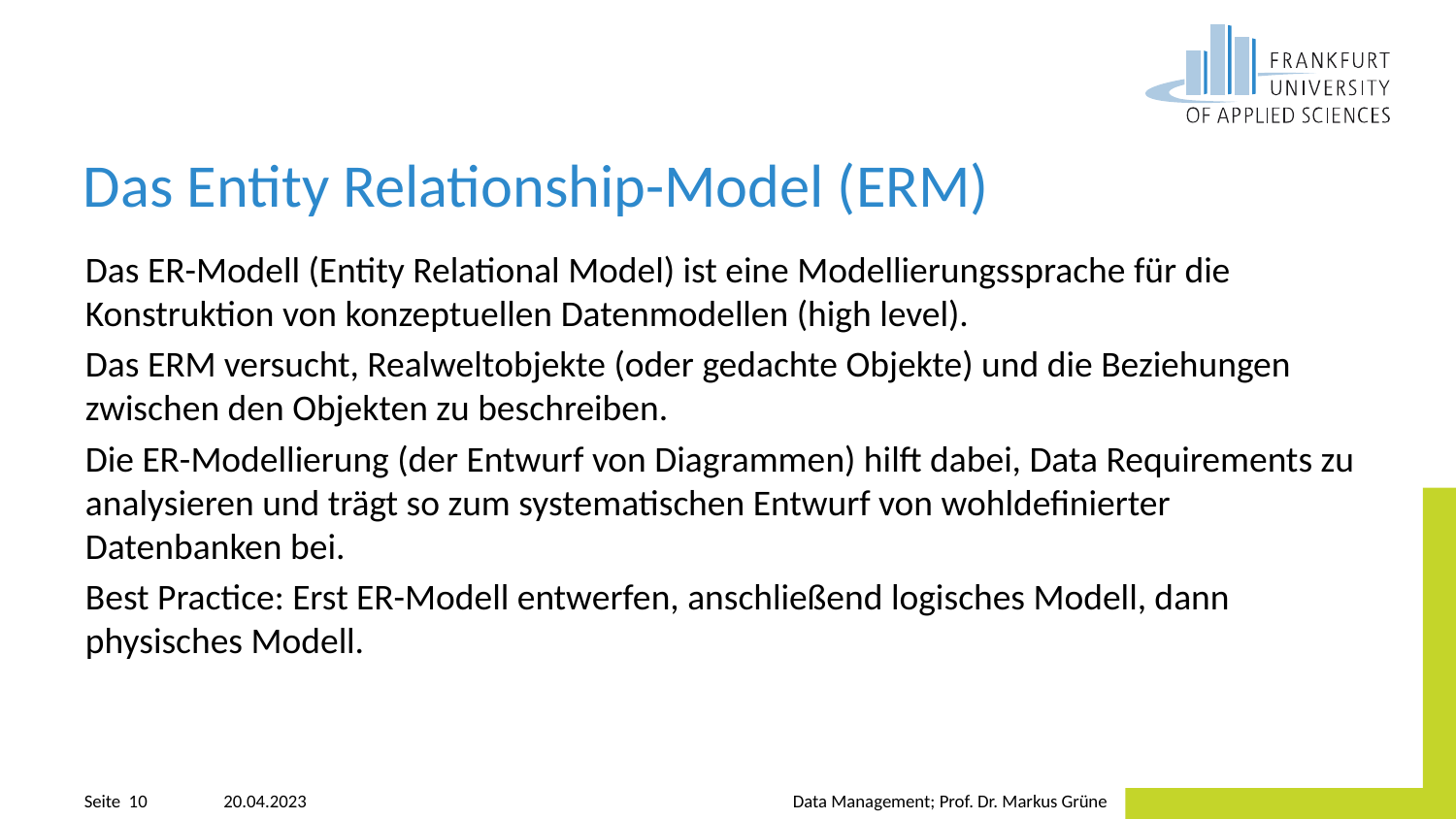

# Das Entity Relationship-Model (ERM)
Das ER-Modell (Entity Relational Model) ist eine Modellierungssprache für die Konstruktion von konzeptuellen Datenmodellen (high level).
Das ERM versucht, Realweltobjekte (oder gedachte Objekte) und die Beziehungen zwischen den Objekten zu beschreiben.
Die ER-Modellierung (der Entwurf von Diagrammen) hilft dabei, Data Requirements zu analysieren und trägt so zum systematischen Entwurf von wohldefinierter Datenbanken bei.
Best Practice: Erst ER-Modell entwerfen, anschließend logisches Modell, dann physisches Modell.
20.04.2023
Data Management; Prof. Dr. Markus Grüne
Seite  10